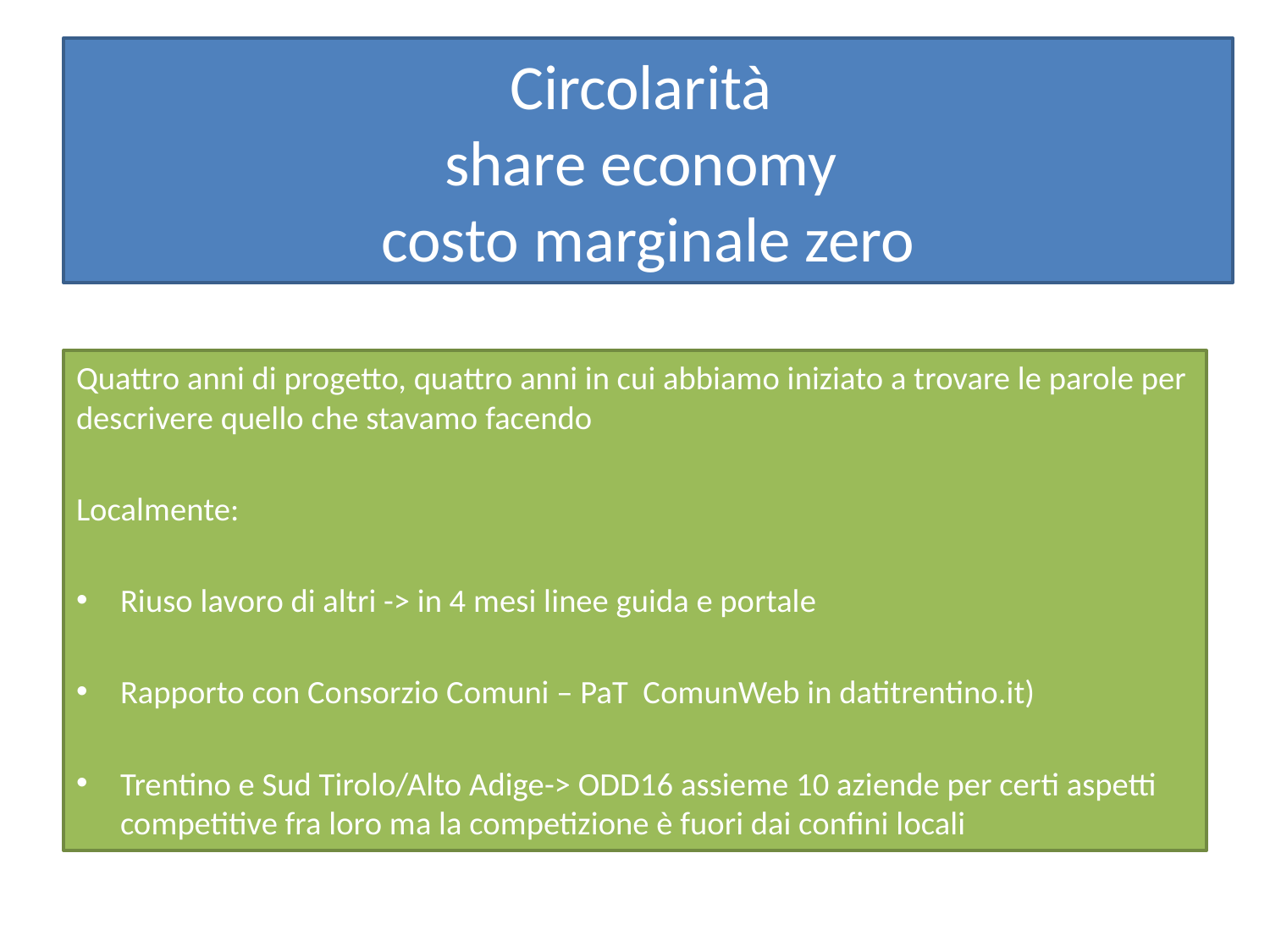

# Circolarità share economy costo marginale zero
Quattro anni di progetto, quattro anni in cui abbiamo iniziato a trovare le parole per descrivere quello che stavamo facendo

Localmente:

Riuso lavoro di altri -> in 4 mesi linee guida e portale

Rapporto con Consorzio Comuni – PaT  ComunWeb in datitrentino.it)

Trentino e Sud Tirolo/Alto Adige-> ODD16 assieme 10 aziende per certi aspetti competitive fra loro ma la competizione è fuori dai confini locali